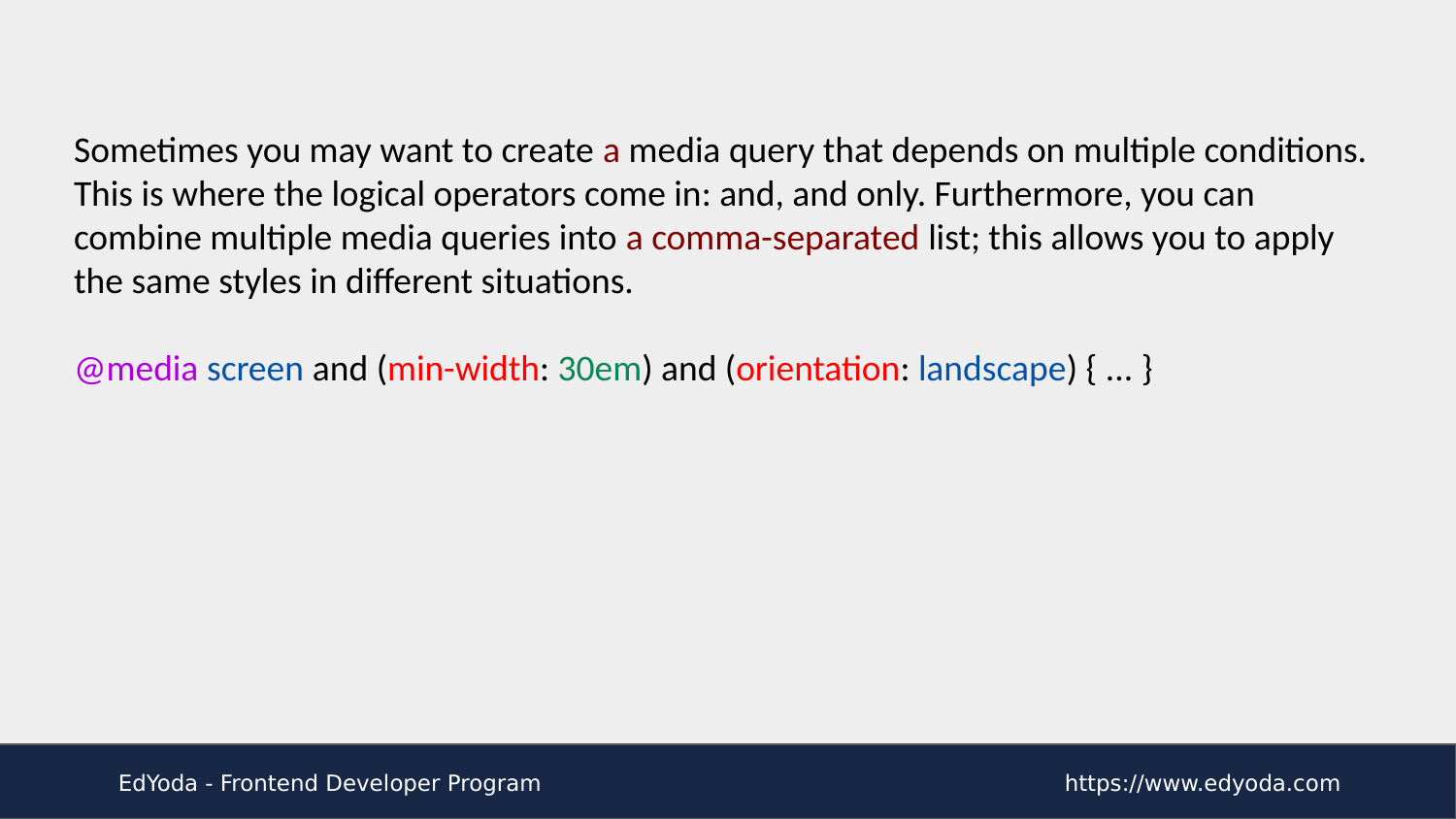

Sometimes you may want to create a media query that depends on multiple conditions. This is where the logical operators come in: and, and only. Furthermore, you can combine multiple media queries into a comma-separated list; this allows you to apply the same styles in different situations.

@media screen and (min-width: 30em) and (orientation: landscape) { ... }

EdYoda - Frontend Developer Program
https://www.edyoda.com